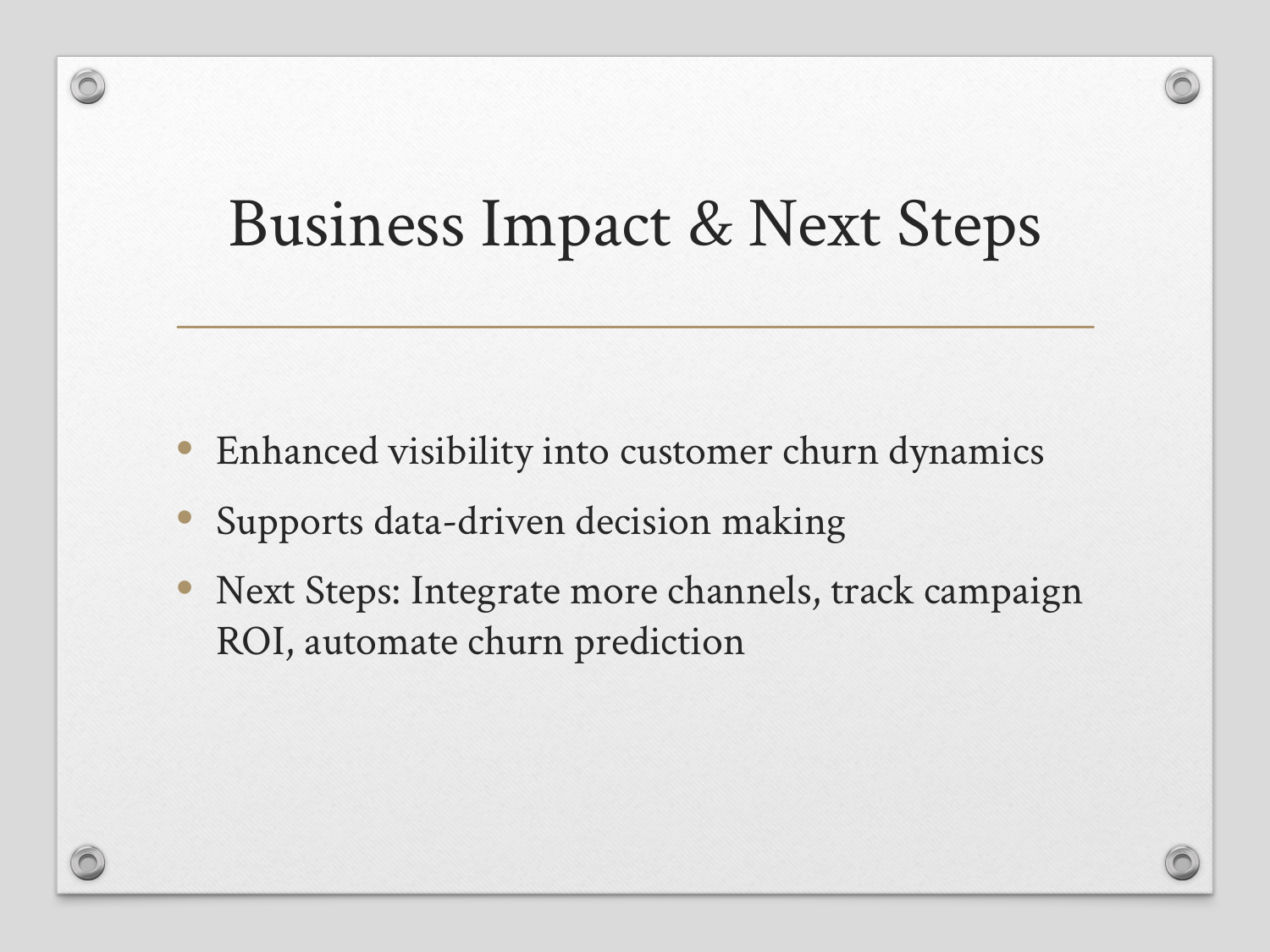

# Business Impact & Next Steps

Enhanced visibility into customer churn dynamics
Supports data-driven decision making
Next Steps: Integrate more channels, track campaign ROI, automate churn prediction